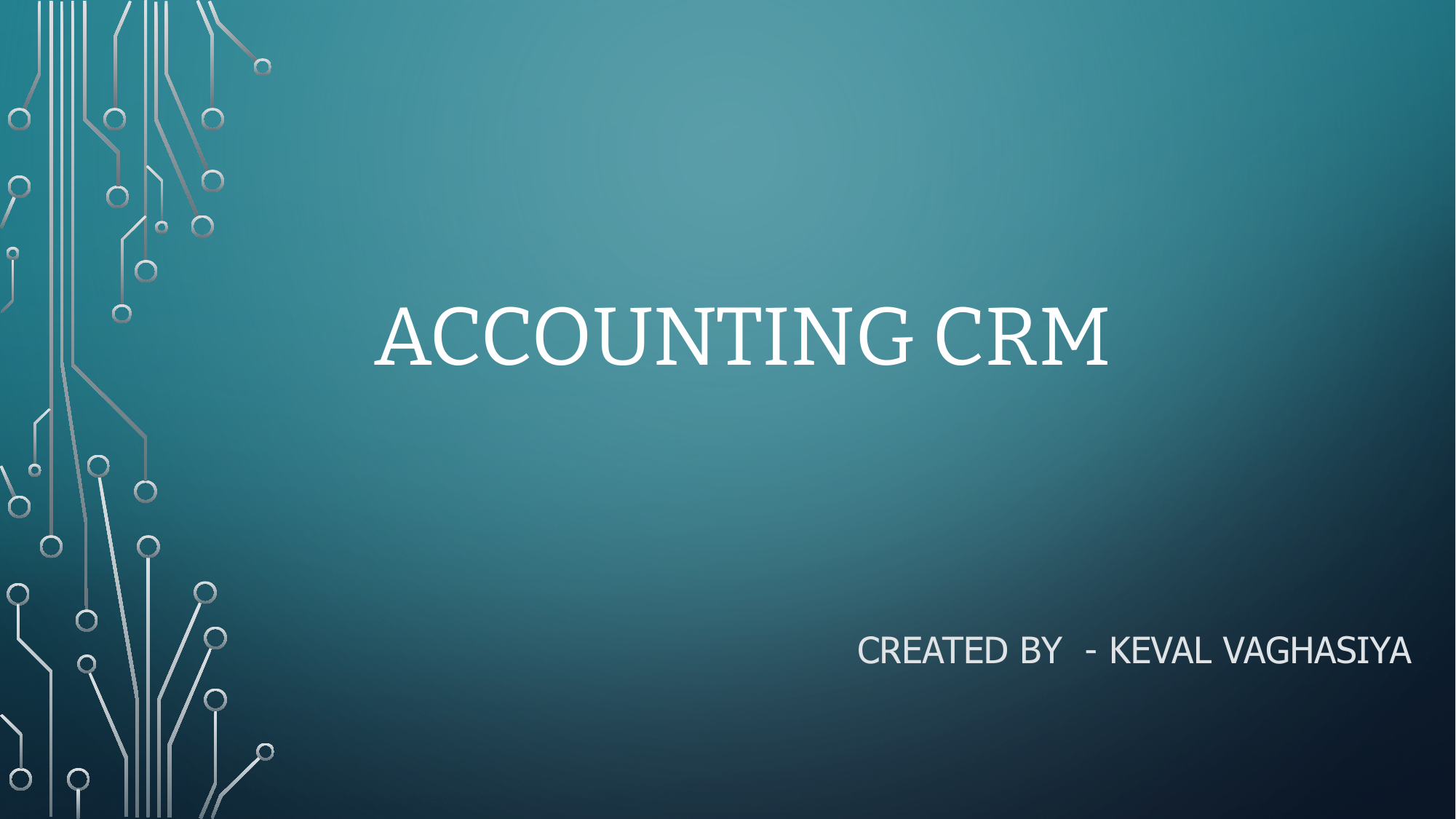

# ACCOUNTING CRM
 Created by  - keval vaghasiya